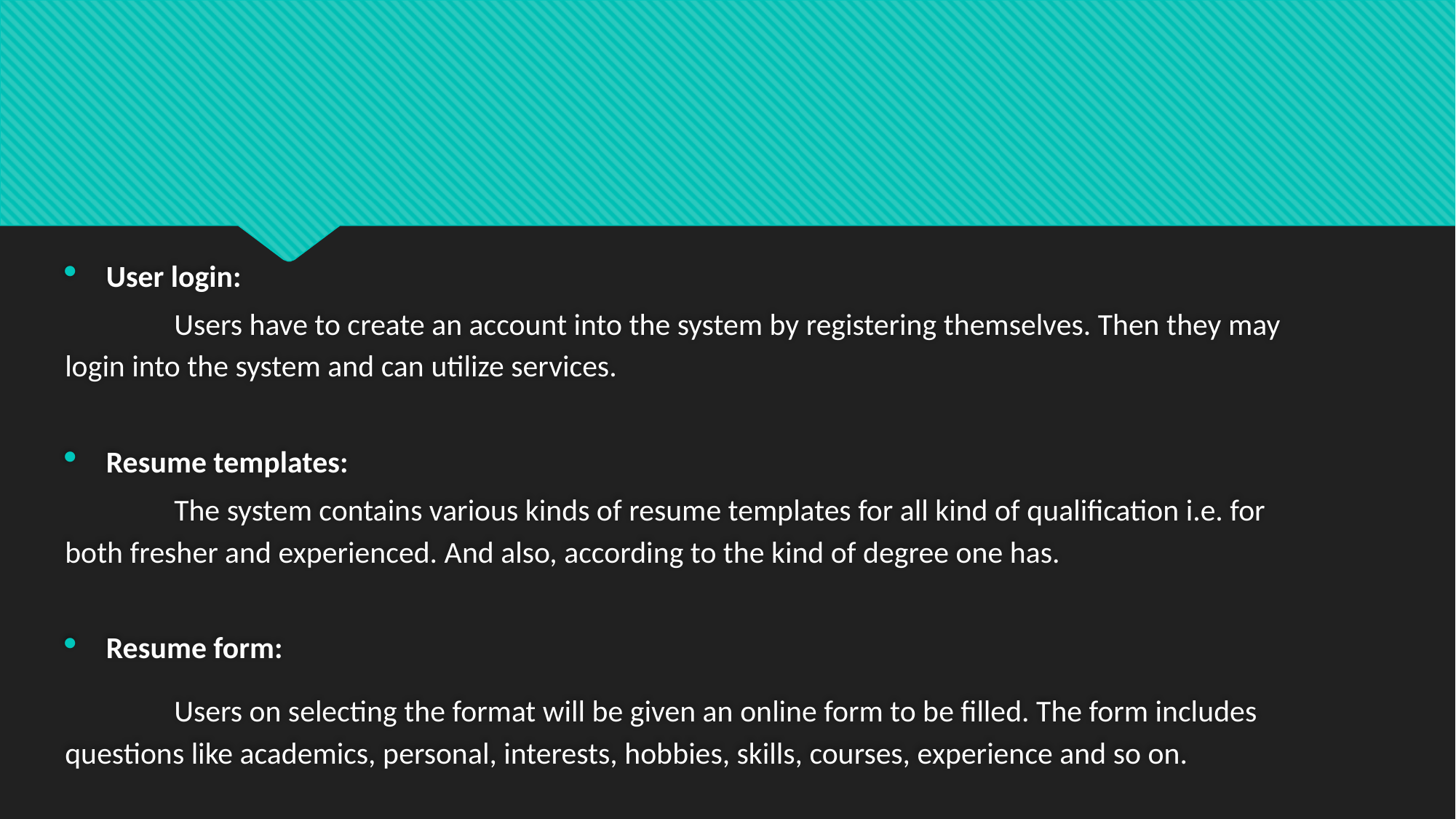

User login:
	Users have to create an account into the system by registering themselves. Then they may login into the system and can utilize services.

Resume templates:
	The system contains various kinds of resume templates for all kind of qualification i.e. for both fresher and experienced. And also, according to the kind of degree one has.

Resume form:
	Users on selecting the format will be given an online form to be filled. The form includes questions like academics, personal, interests, hobbies, skills, courses, experience and so on.